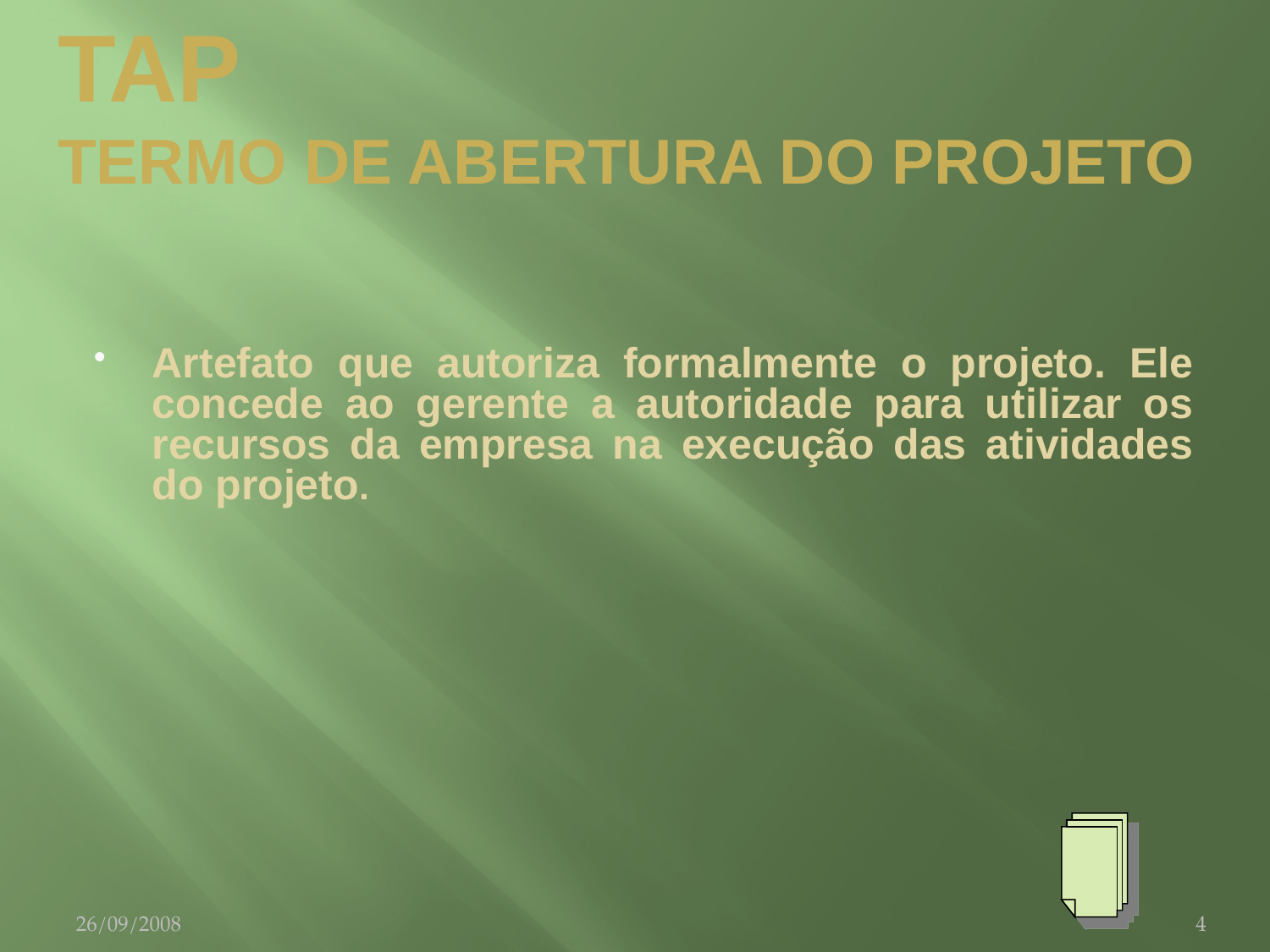

Tap
Termo de Abertura do Projeto

Artefato que autoriza formalmente o projeto. Ele concede ao gerente a autoridade para utilizar os recursos da empresa na execução das atividades do projeto.

26/09/2008
4